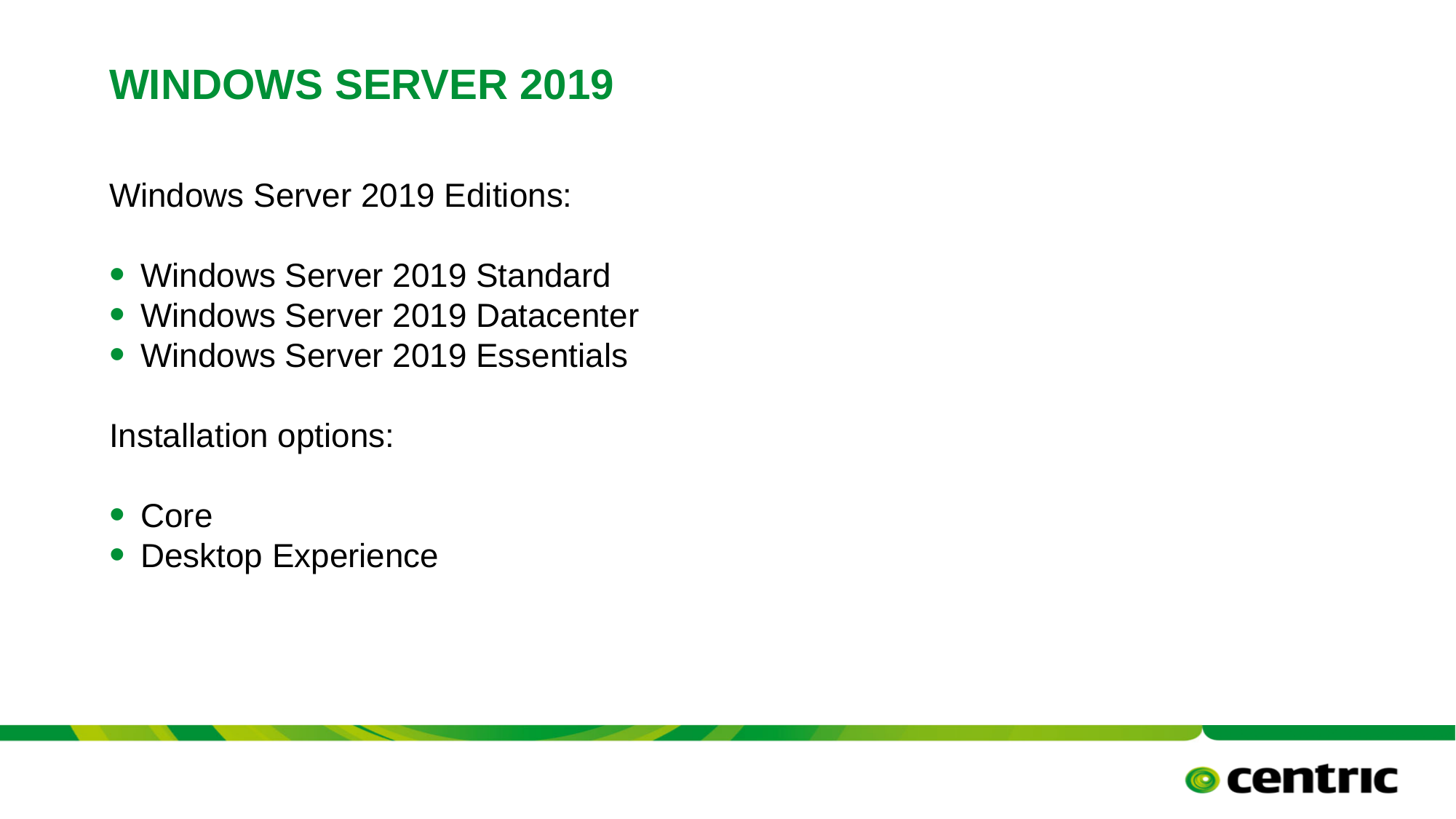

# Windows server 2019
Windows Server 2019 Editions:

Windows Server 2019 Standard
Windows Server 2019 Datacenter
Windows Server 2019 Essentials

Installation options:

Core
Desktop Experience